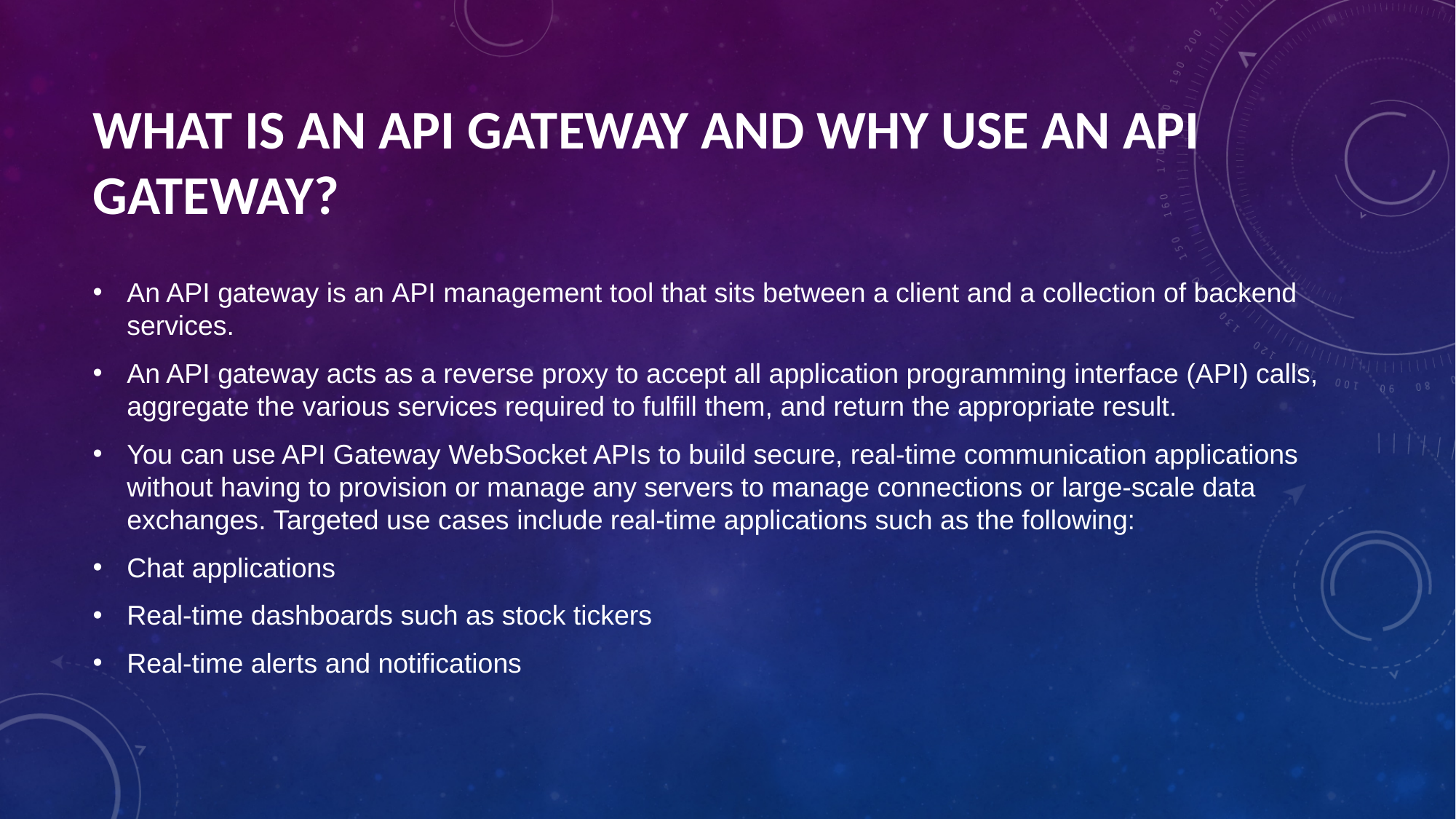

# What Is an API Gateway and Why use an API gateway?
An API gateway is an API management tool that sits between a client and a collection of backend services.
An API gateway acts as a reverse proxy to accept all application programming interface (API) calls, aggregate the various services required to fulfill them, and return the appropriate result.
You can use API Gateway WebSocket APIs to build secure, real-time communication applications without having to provision or manage any servers to manage connections or large-scale data exchanges. Targeted use cases include real-time applications such as the following:
Chat applications
Real-time dashboards such as stock tickers
Real-time alerts and notifications